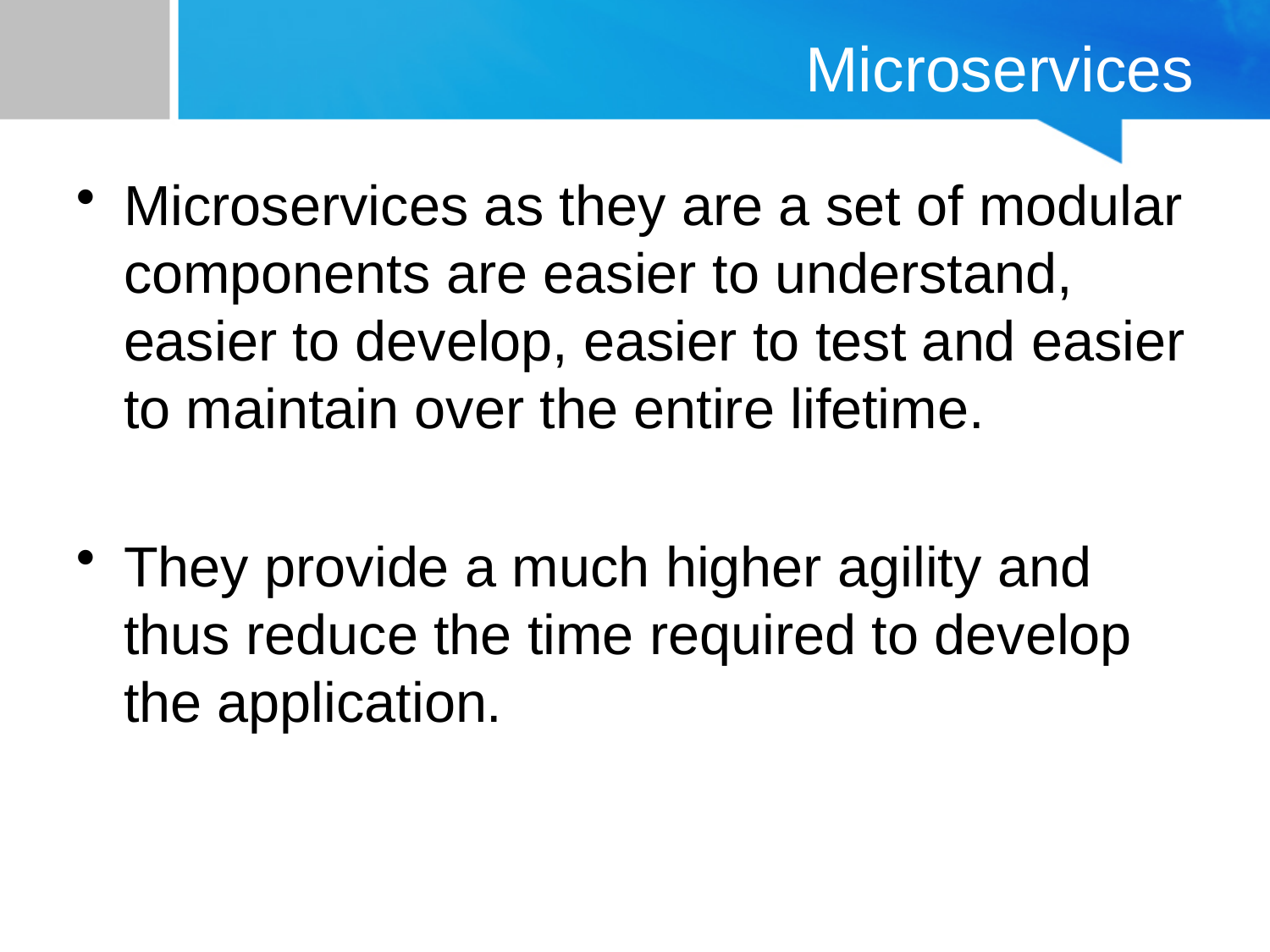

# Microservices
Microservices as they are a set of modular components are easier to understand, easier to develop, easier to test and easier to maintain over the entire lifetime.

They provide a much higher agility and thus reduce the time required to develop the application.